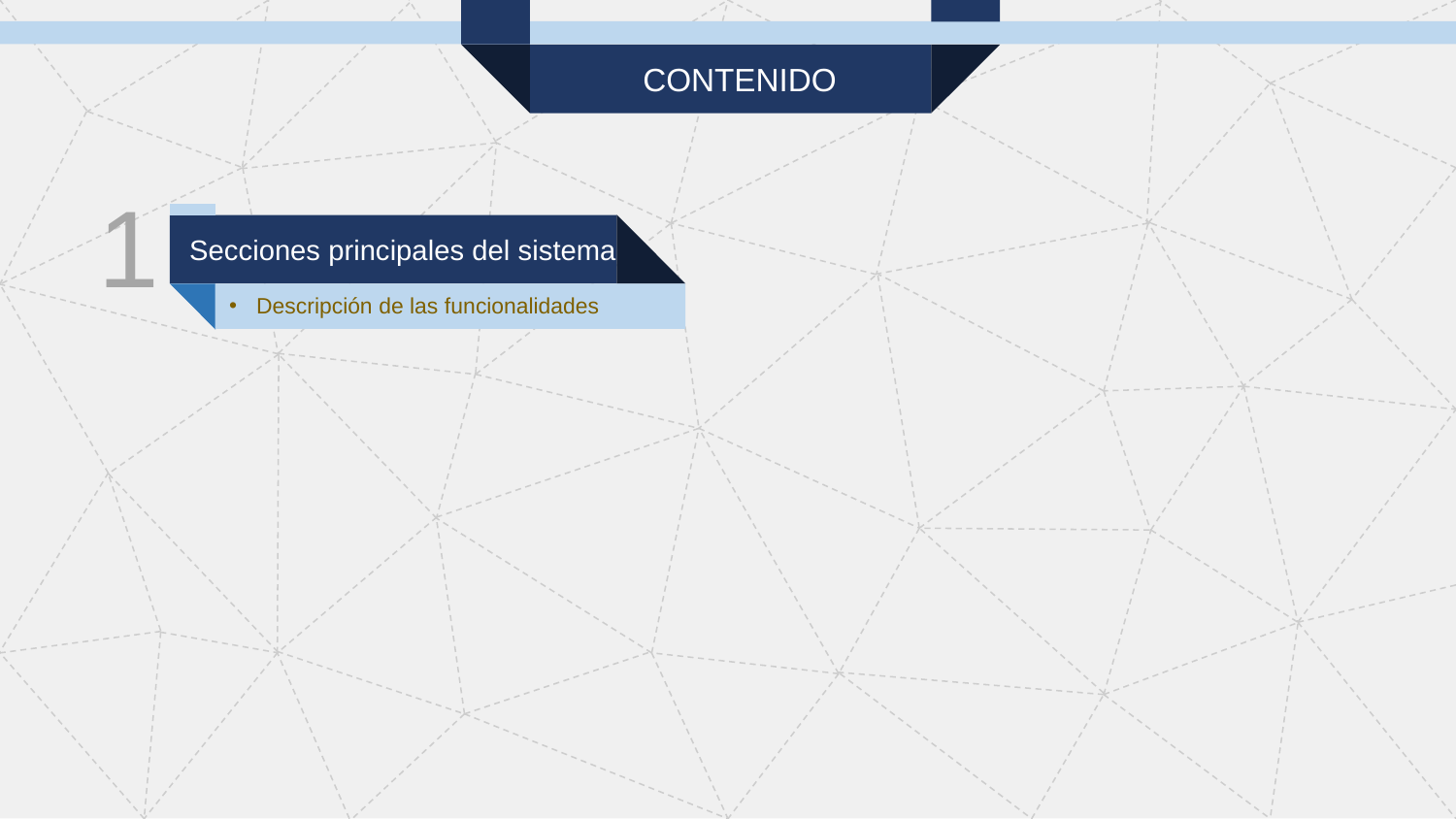

CONTENIDO
1

Secciones principales del sistema
Descripción de las funcionalidades